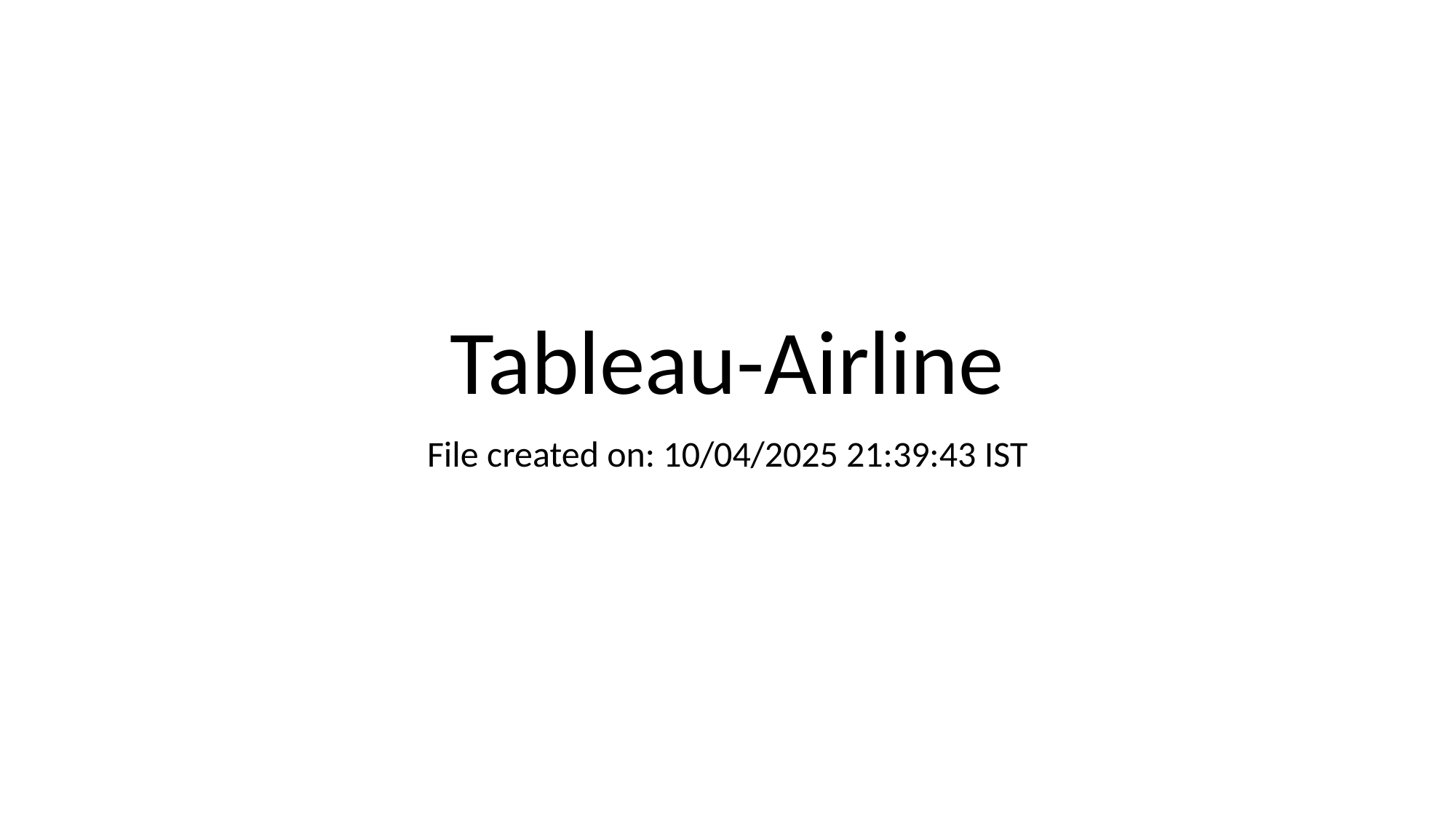

# Tableau-Airline
File created on: 10/04/2025 21:39:43 IST